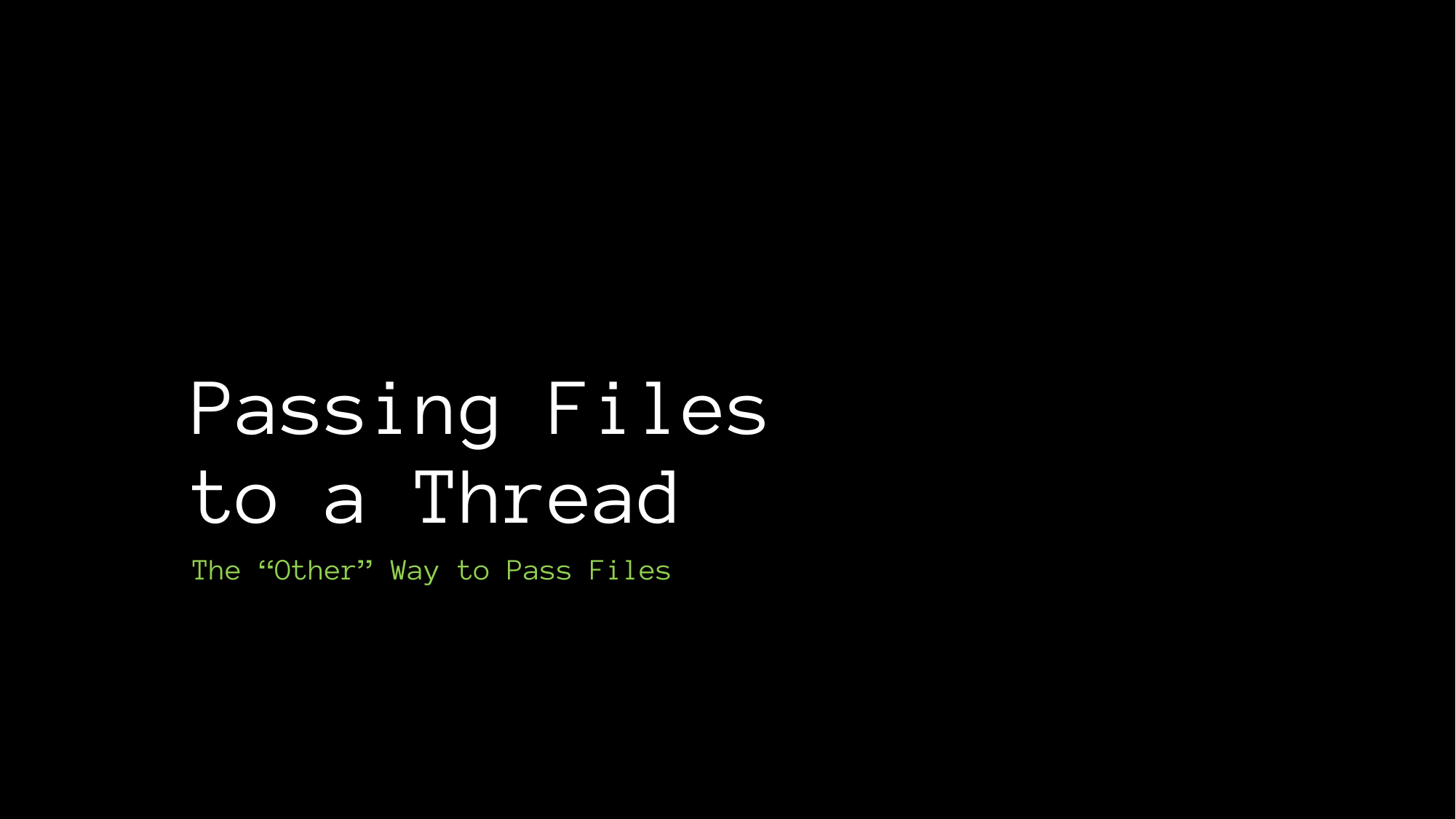

# Passing Files to a Thread
The “Other” Way to Pass Files